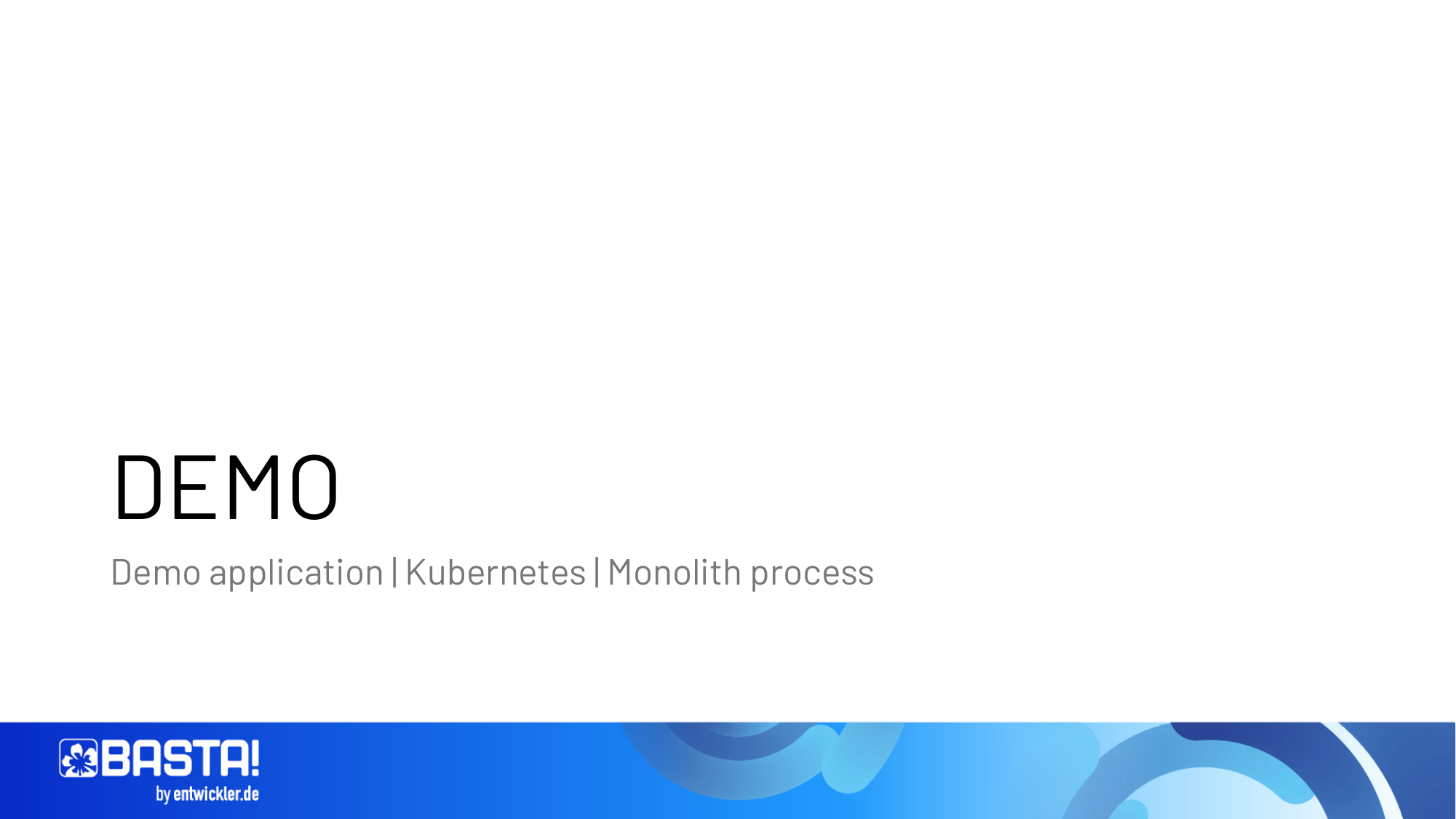

# DEMO
Demo application | Kubernetes | Monolith process